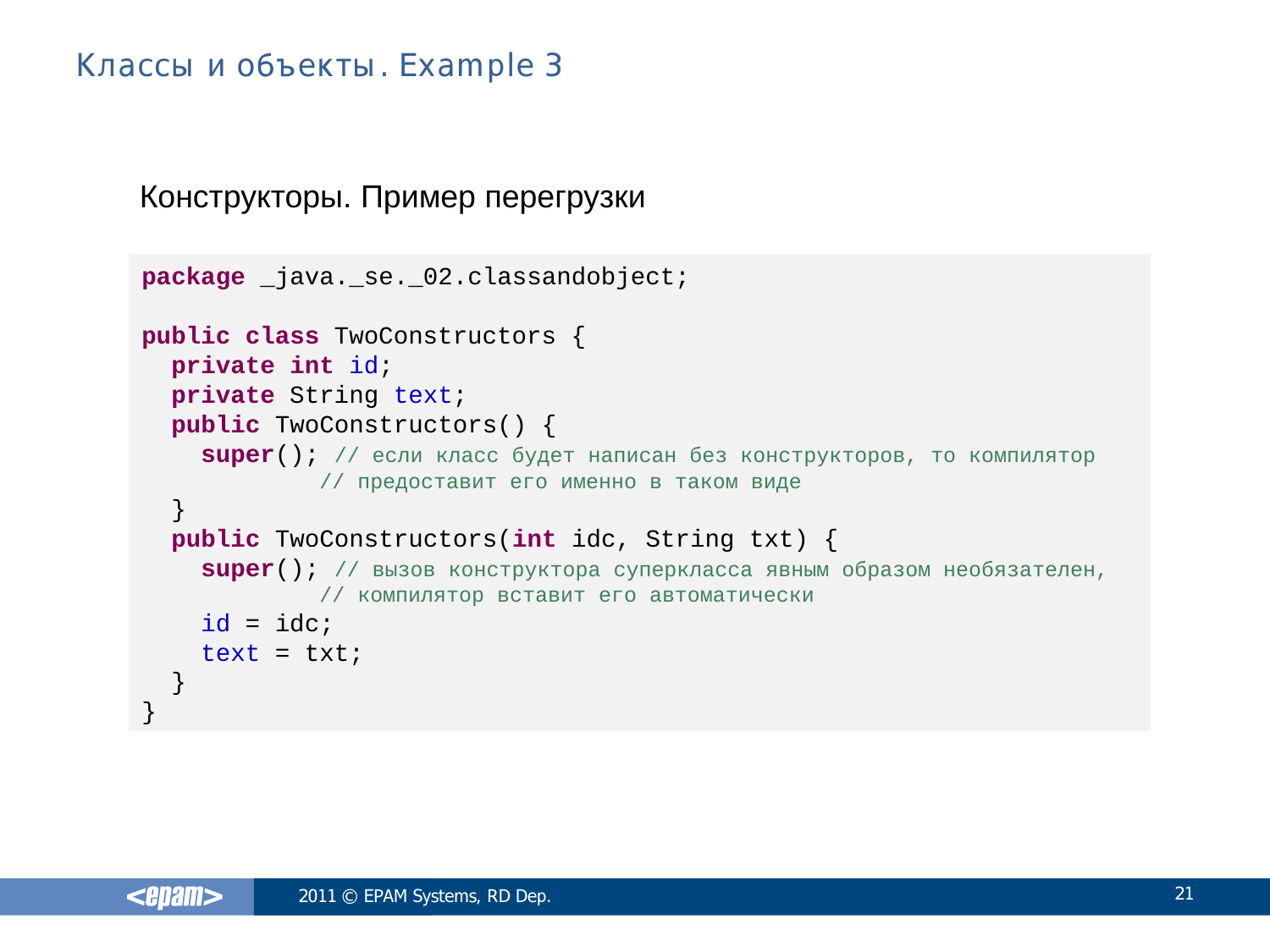

# Классы и объекты. Example 3
Конструкторы. Пример перегрузки
package _java._se._02.classandobject;

public class TwoConstructors {
  private int id;
  private String text;
  public TwoConstructors() {
    super(); // если класс будет написан без конструкторов, то компилятор
	    // предоставит его именно в таком виде
  }
  public TwoConstructors(int idc, String txt) {
    super(); // вызов конструктора суперкласса явным образом необязателен,
	    // компилятор вставит его автоматически
    id = idc;
    text = txt;
  }
}
21
2011 © EPAM Systems, RD Dep.